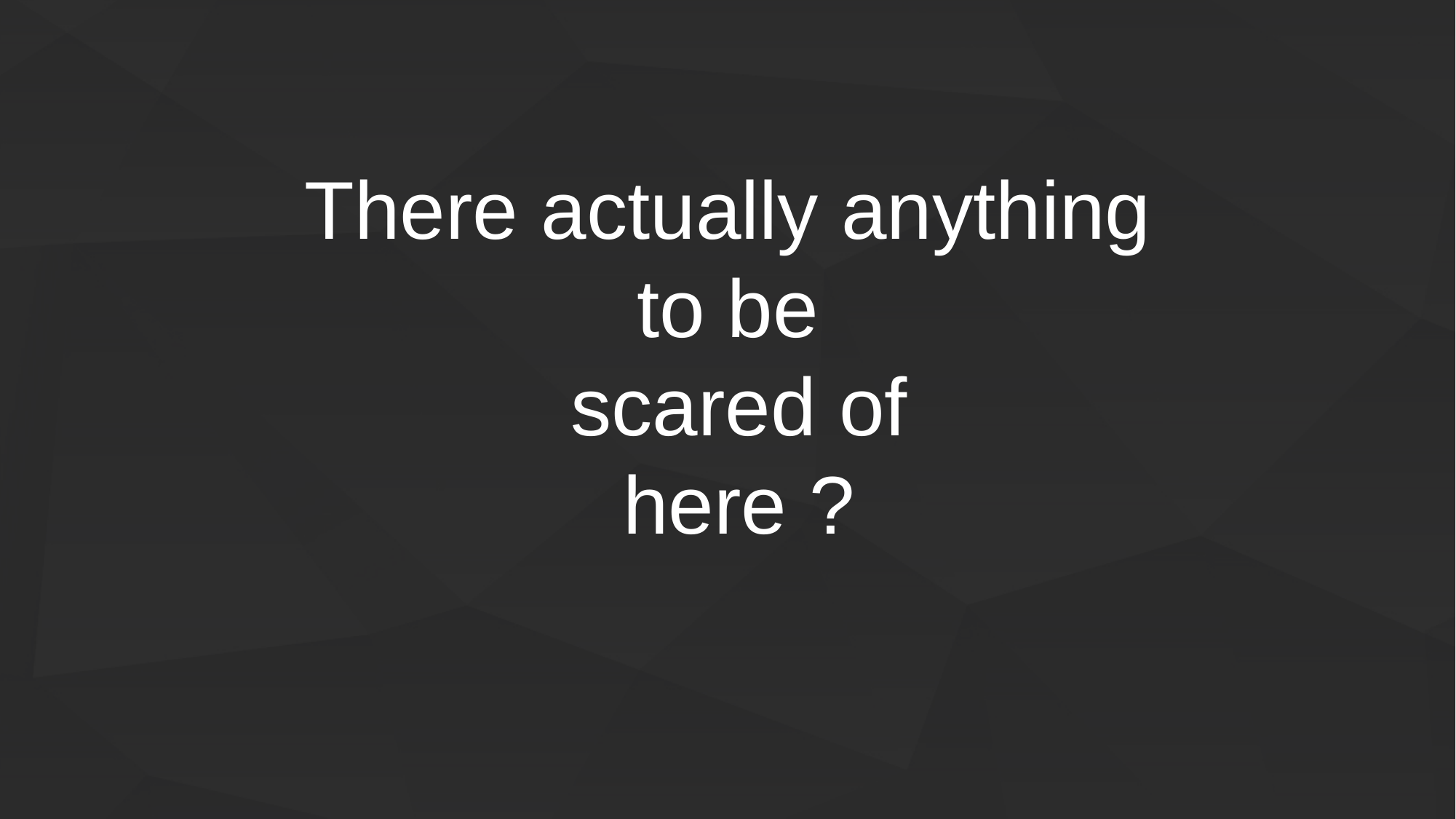

There actually anything to be
 scared of
 here ?